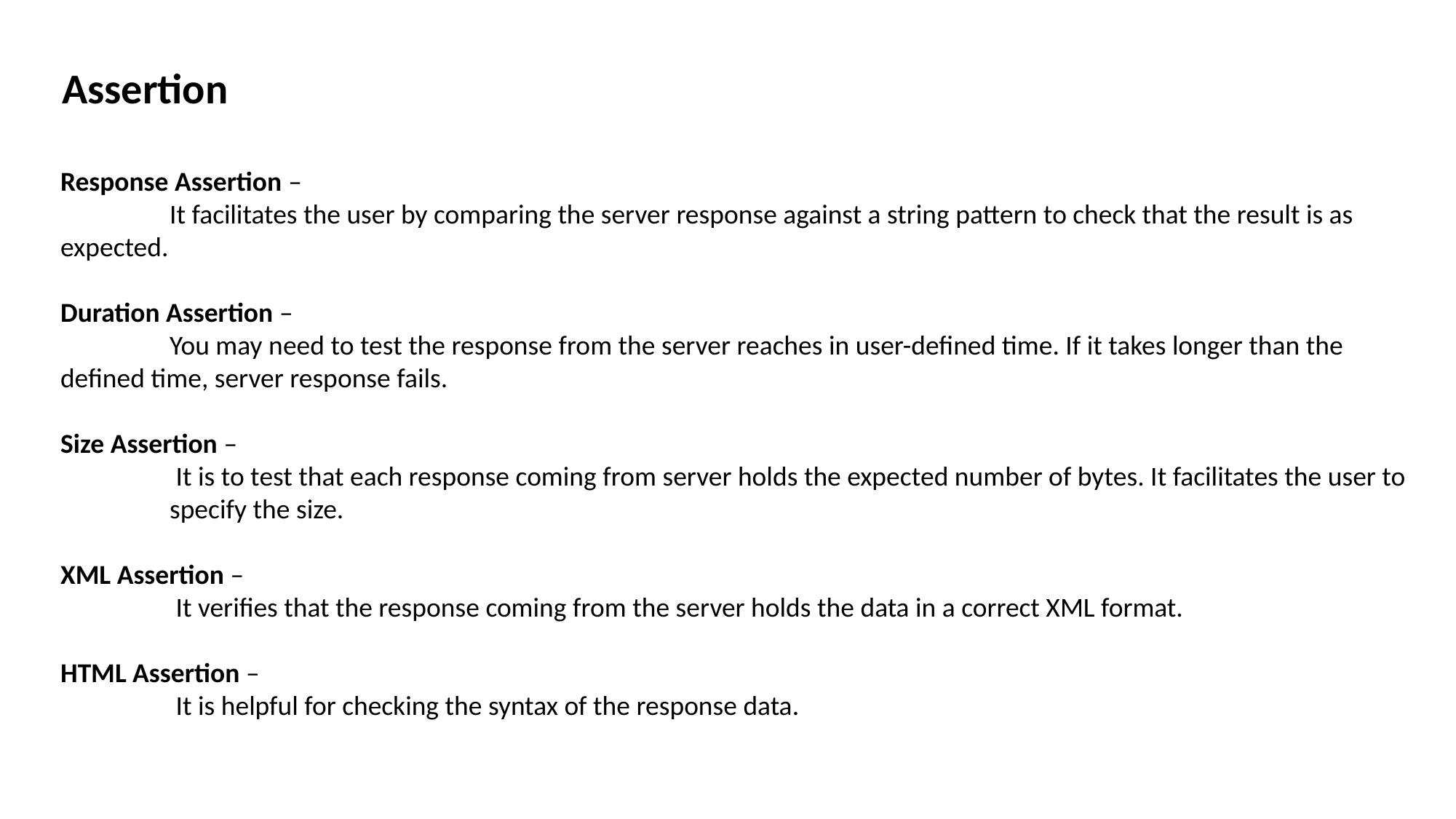

Assertion
Response Assertion –
	It facilitates the user by comparing the server response against a string pattern to check that the result is as 	expected.

Duration Assertion –
	You may need to test the response from the server reaches in user-defined time. If it takes longer than the 	defined time, server response fails.

Size Assertion –
	 It is to test that each response coming from server holds the expected number of bytes. It facilitates the user to 	specify the size.

XML Assertion –
	 It verifies that the response coming from the server holds the data in a correct XML format.

HTML Assertion –
	 It is helpful for checking the syntax of the response data.